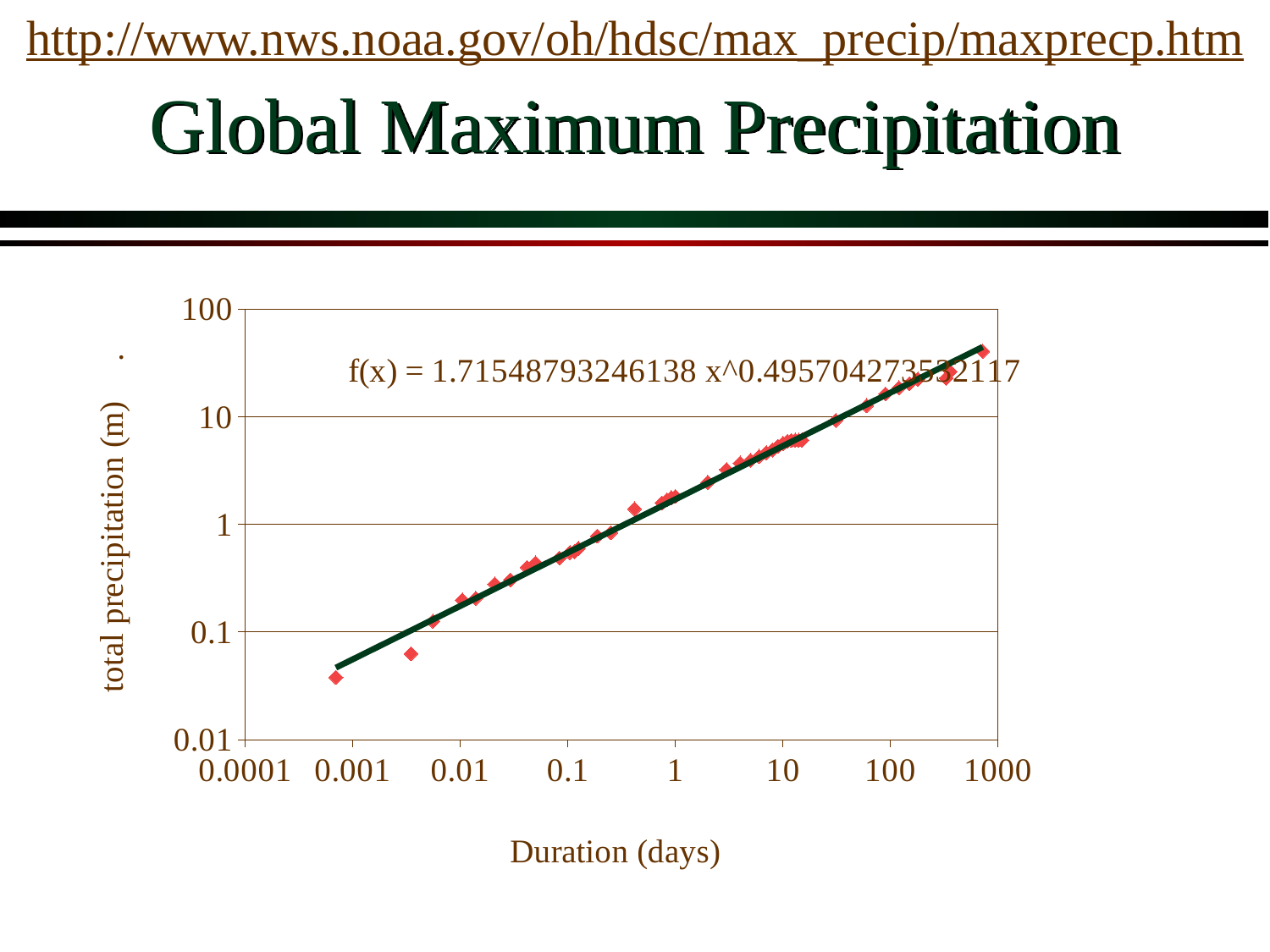

http://www.nws.noaa.gov/oh/hdsc/max_precip/maxprecp.htm
# Global Maximum Precipitation

### Chart

| Category | m |
|---|---|